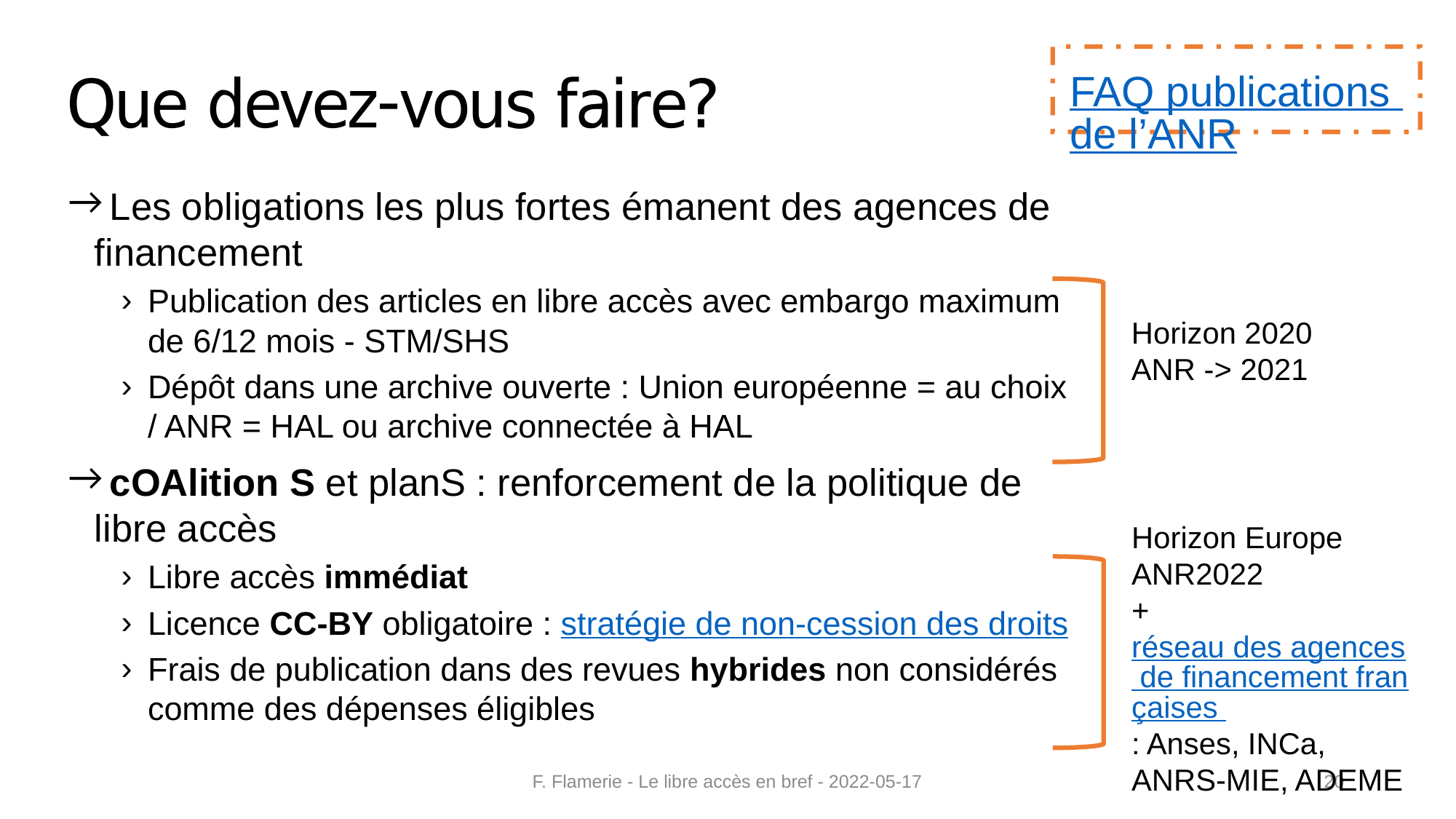

# Que devez-vous faire?
FAQ publications de l’ANR
 Les obligations les plus fortes émanent des agences de financement
Publication des articles en libre accès avec embargo maximum de 6/12 mois - STM/SHS
Dépôt dans une archive ouverte : Union européenne = au choix / ANR = HAL ou archive connectée à HAL
 cOAlition S et planS : renforcement de la politique de libre accès
Libre accès immédiat
Licence CC-BY obligatoire : stratégie de non-cession des droits
Frais de publication dans des revues hybrides non considérés comme des dépenses éligibles

Horizon 2020
ANR -> 2021
Horizon Europe
ANR2022
+ réseau des agences de financement françaises : Anses, INCa, ANRS-MIE, ADEME

F. Flamerie - Le libre accès en bref - 2022-05-17
20